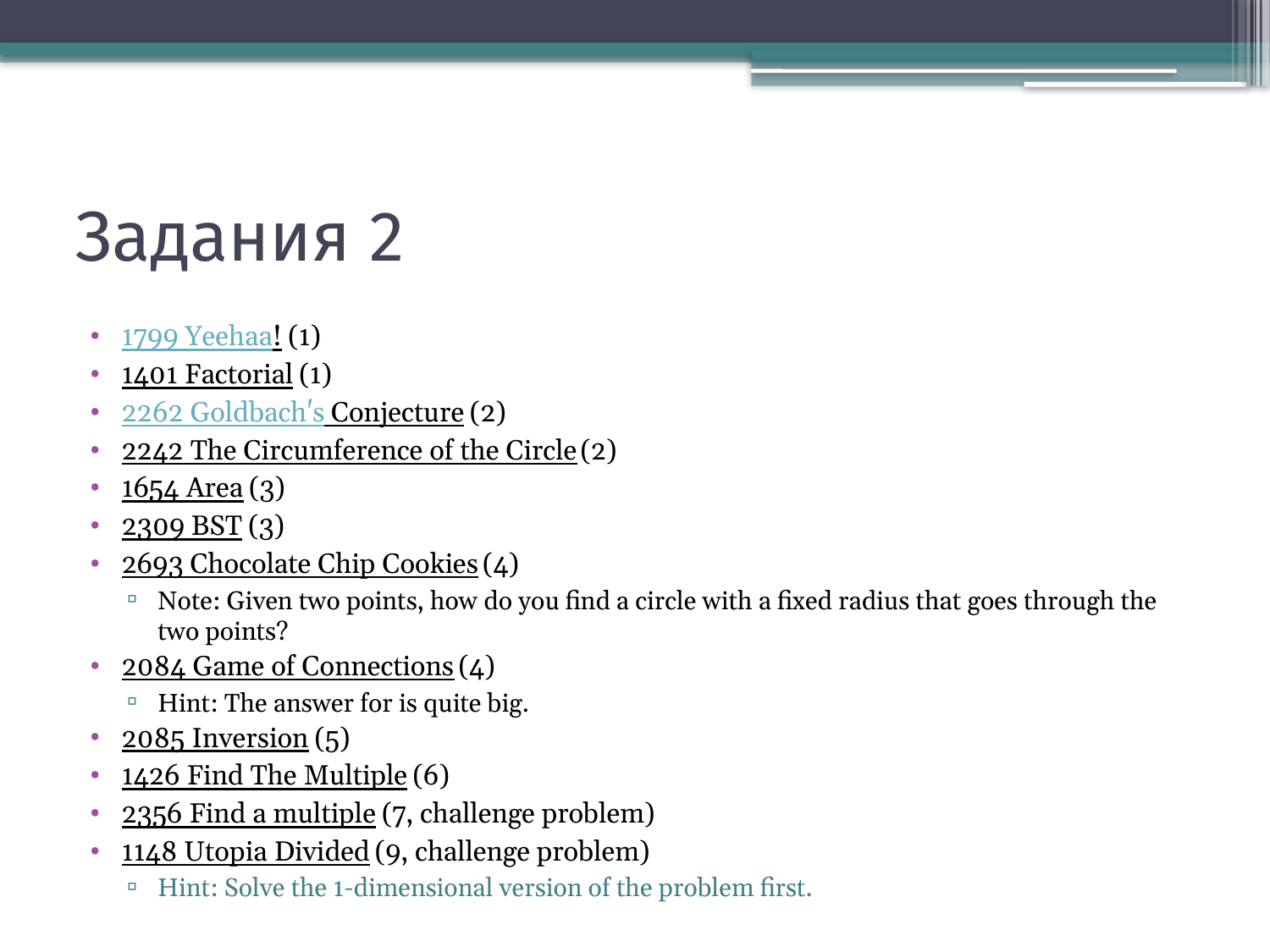

# Задания 2
1799 Yeehaa! (1)
1401 Factorial (1)
2262 Goldbach's Conjecture (2)
2242 The Circumference of the Circle (2)
1654 Area (3)
2309 BST (3)
2693 Chocolate Chip Cookies (4)
Note: Given two points, how do you find a circle with a fixed radius that goes through the two points?
2084 Game of Connections (4)
Hint: The answer for is quite big.
2085 Inversion (5)
1426 Find The Multiple (6)
2356 Find a multiple (7, challenge problem)
1148 Utopia Divided (9, challenge problem)
Hint: Solve the 1-dimensional version of the problem first.